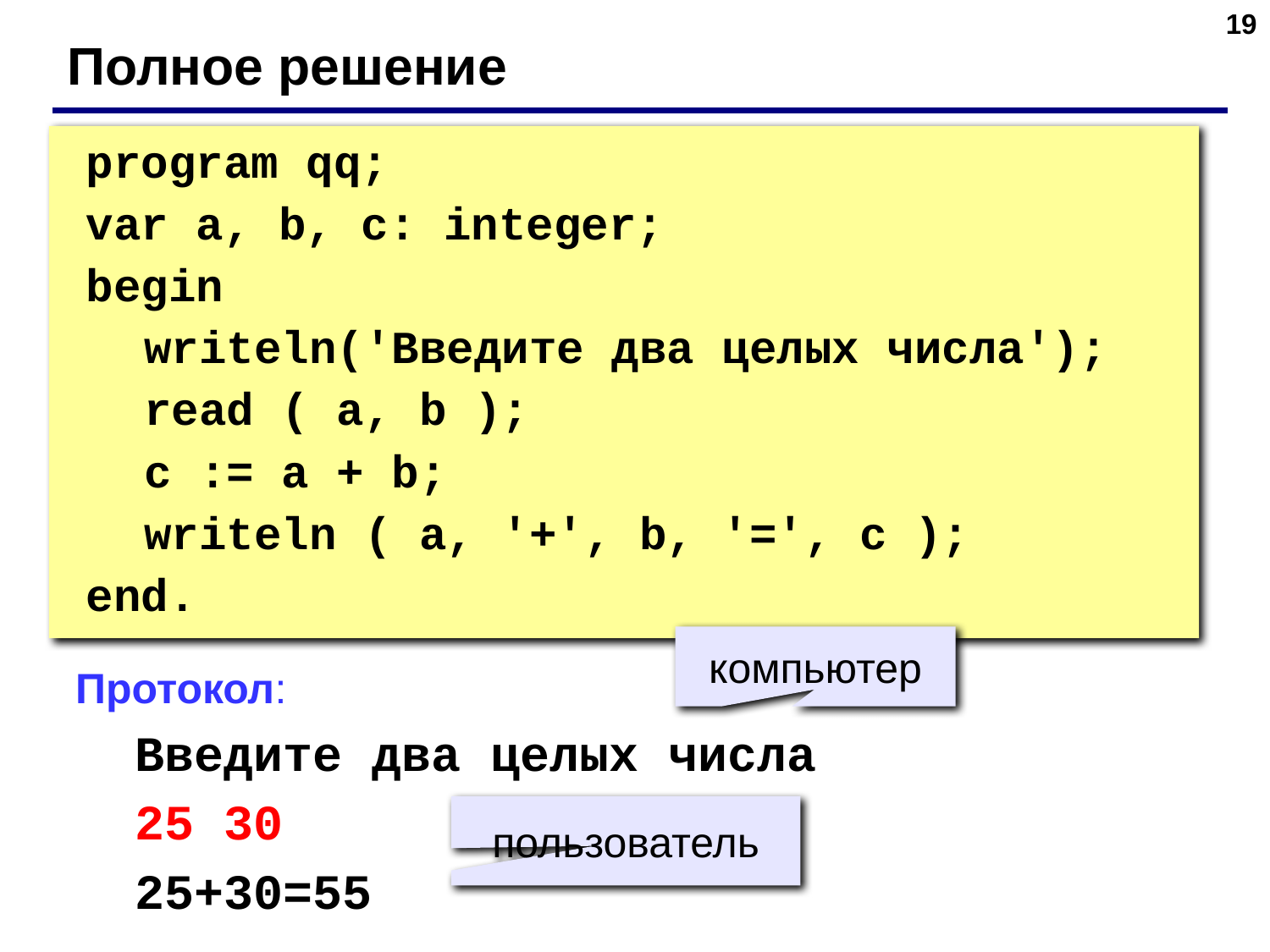

19
Полное решение

	program qq;
	var a, b, c: integer;
	begin
   writeln('Введите два целых числа');
   read ( a, b );
   c := a + b;
   writeln ( a, '+', b, '=', c );
	end.
компьютер
Протокол:
  Введите два целых числа
  25 30
  25+30=55
пользователь